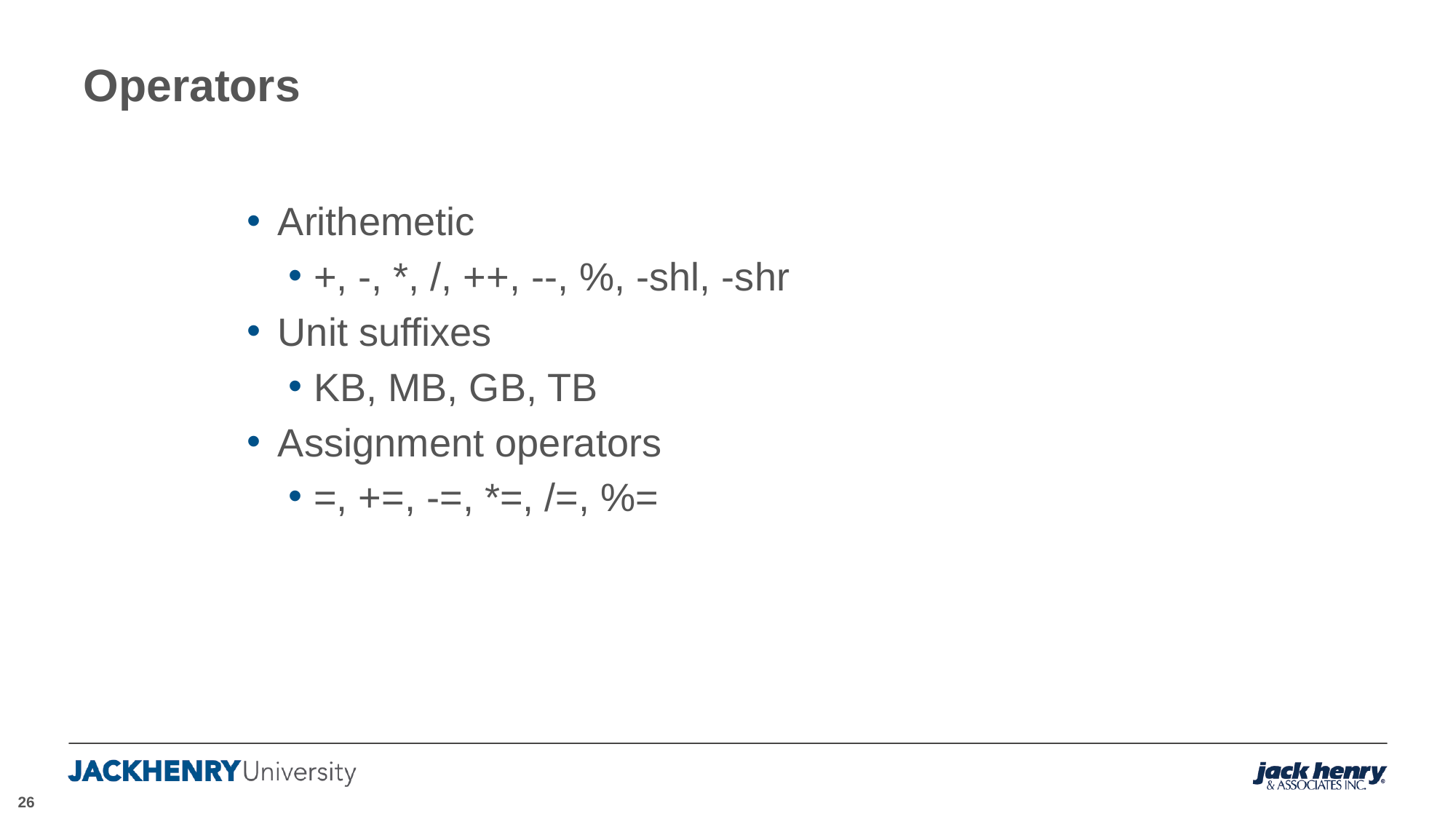

# Operators
Arithemetic
+, -, *, /, ++, --, %, -shl, -shr
Unit suffixes
KB, MB, GB, TB
Assignment operators
=, +=, -=, *=, /=, %=